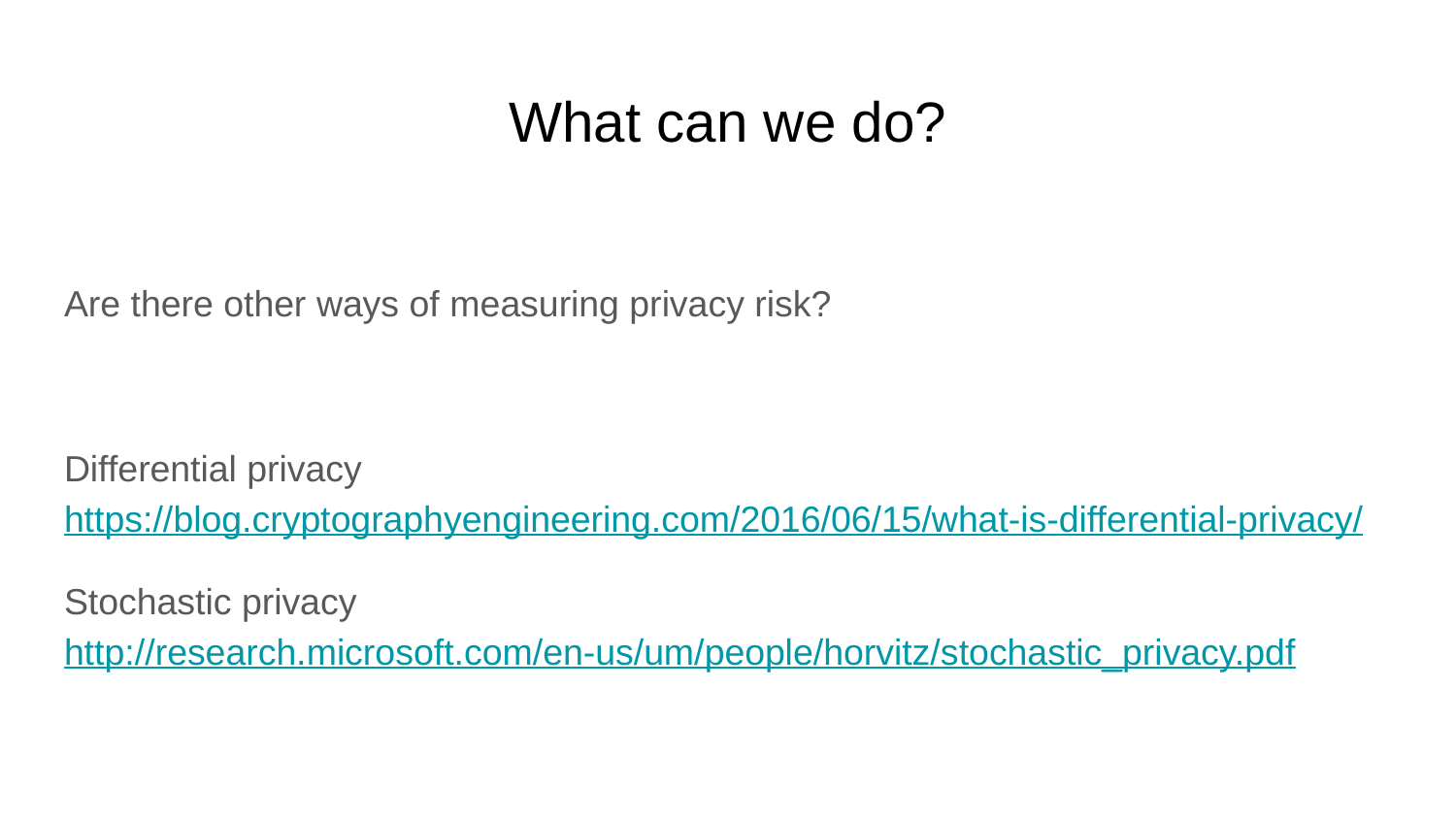

# What can we do?

Are there other ways of measuring privacy risk?

Differential privacy https://blog.cryptographyengineering.com/2016/06/15/what-is-differential-privacy/
Stochastic privacy http://research.microsoft.com/en-us/um/people/horvitz/stochastic_privacy.pdf